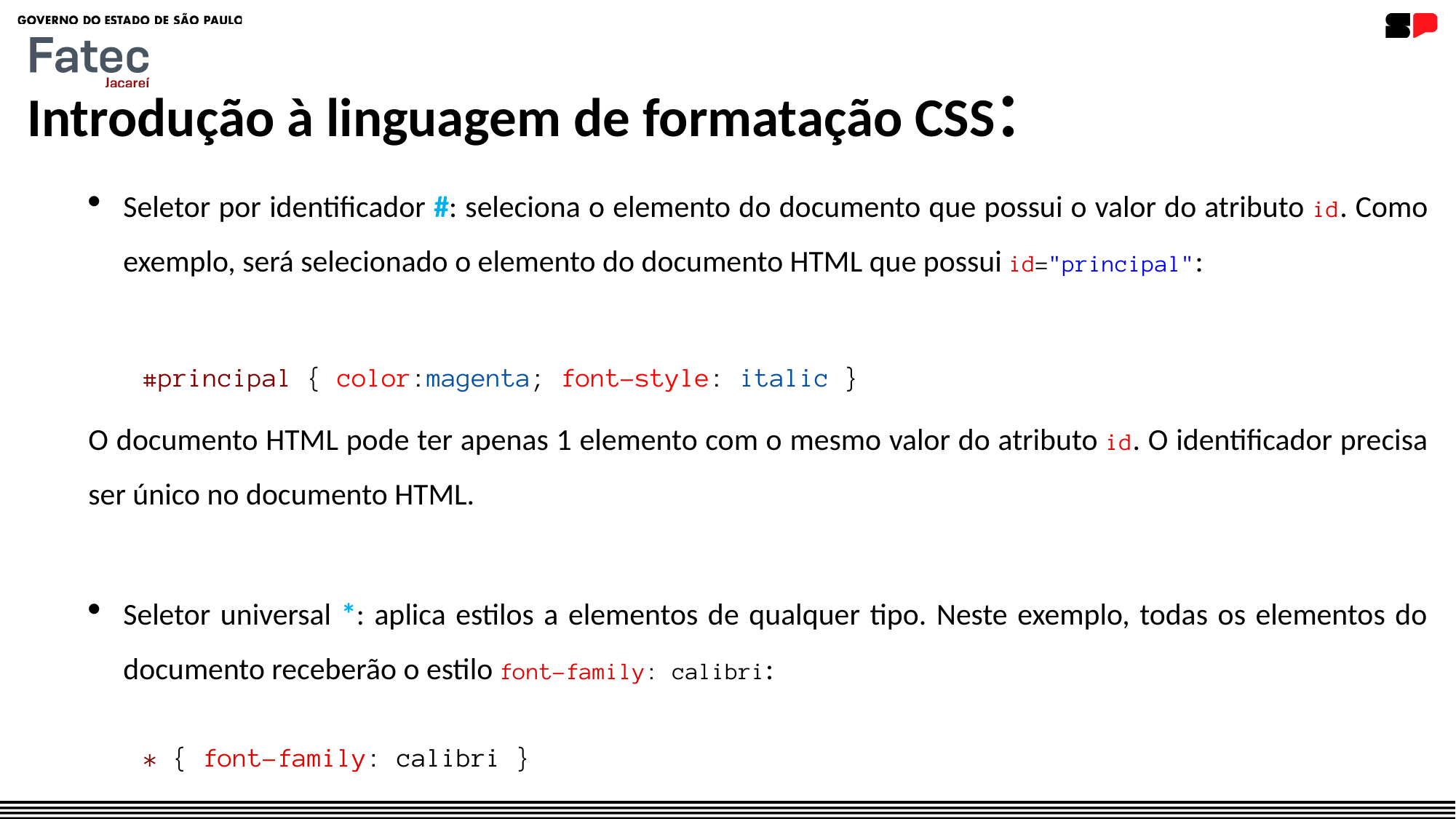

Introdução à linguagem de formatação CSS:
Seletor por identificador #: seleciona o elemento do documento que possui o valor do atributo id. Como exemplo, será selecionado o elemento do documento HTML que possui id="principal":

	#principal { color:magenta; font-style: italic }
O documento HTML pode ter apenas 1 elemento com o mesmo valor do atributo id. O identificador precisa ser único no documento HTML.

Seletor universal *: aplica estilos a elementos de qualquer tipo. Neste exemplo, todas os elementos do documento receberão o estilo font-family: calibri:

	* { font-family: calibri }